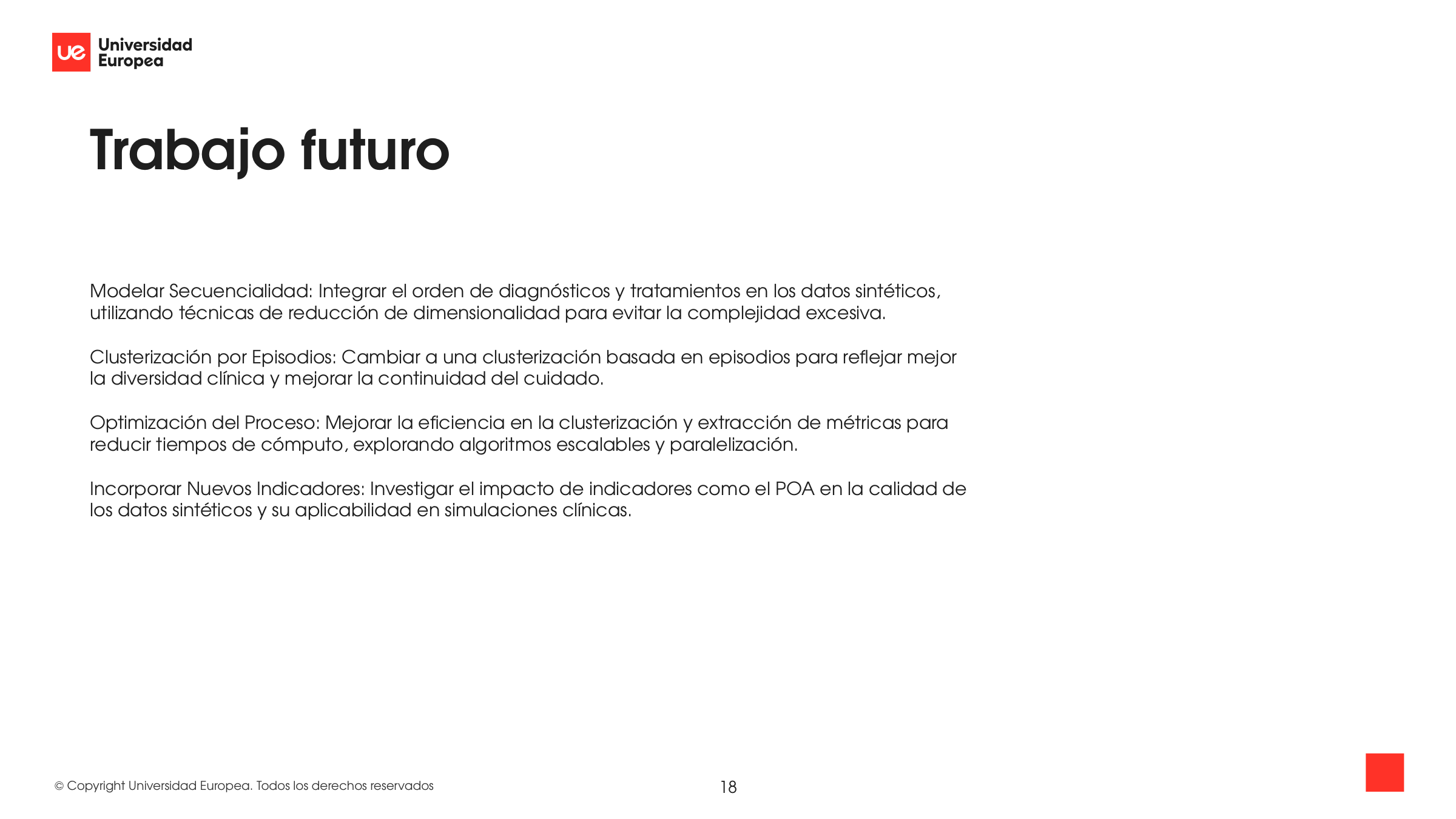

# Trabajo futuro
Modelar Secuencialidad: Integrar el orden de diagnósticos y tratamientos en los datos sintéticos, utilizando técnicas de reducción de dimensionalidad para evitar la complejidad excesiva.
Clusterización por Episodios: Cambiar a una clusterización basada en episodios para reflejar mejor la diversidad clínica y mejorar la continuidad del cuidado.
Optimización del Proceso: Mejorar la eficiencia en la clusterización y extracción de métricas para reducir tiempos de cómputo, explorando algoritmos escalables y paralelización.
Incorporar Nuevos Indicadores: Investigar el impacto de indicadores como el POA en la calidad de los datos sintéticos y su aplicabilidad en simulaciones clínicas.
18